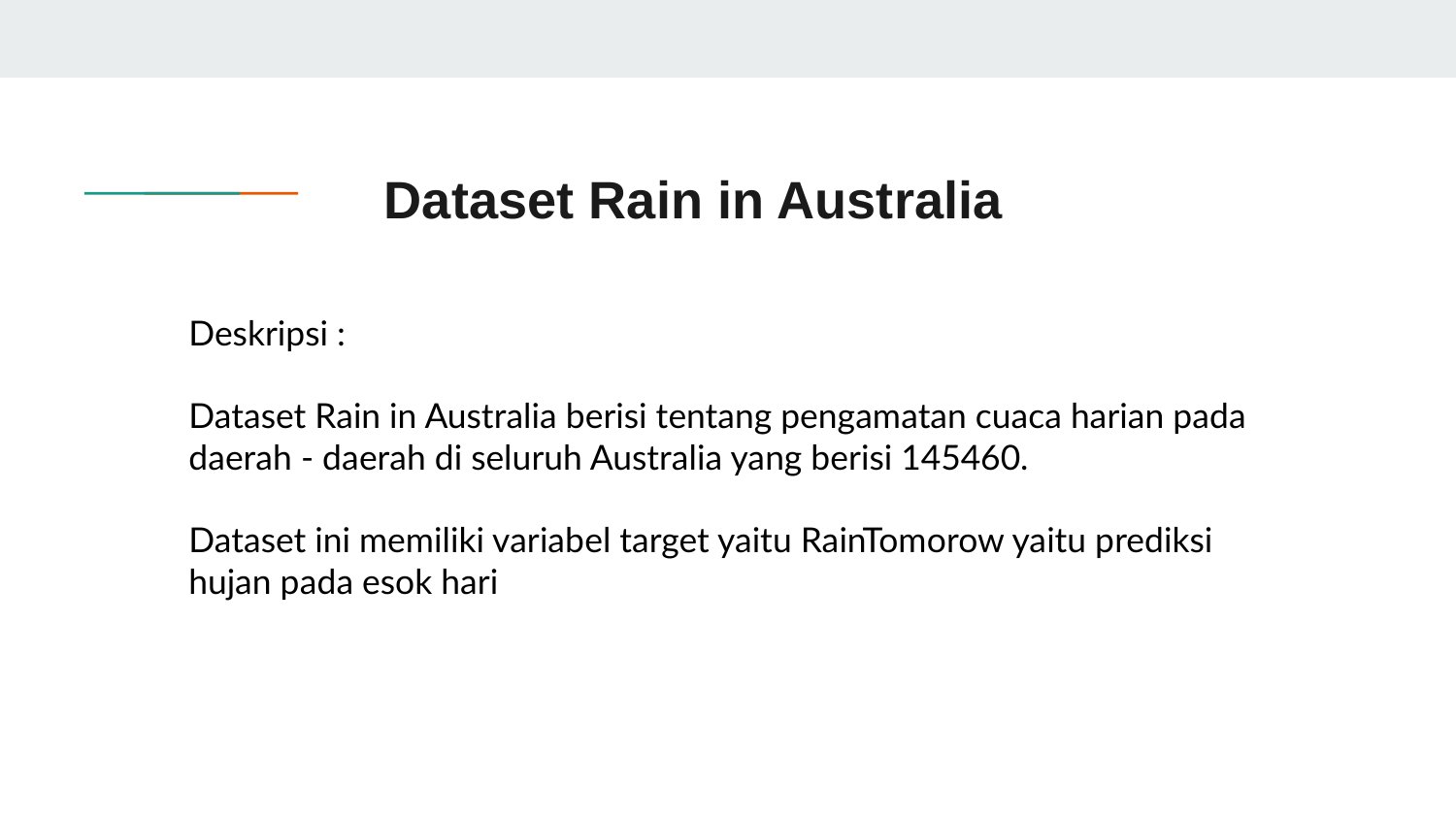

# Dataset Rain in Australia
Deskripsi :

Dataset Rain in Australia berisi tentang pengamatan cuaca harian pada daerah - daerah di seluruh Australia yang berisi 145460.

Dataset ini memiliki variabel target yaitu RainTomorow yaitu prediksi hujan pada esok hari